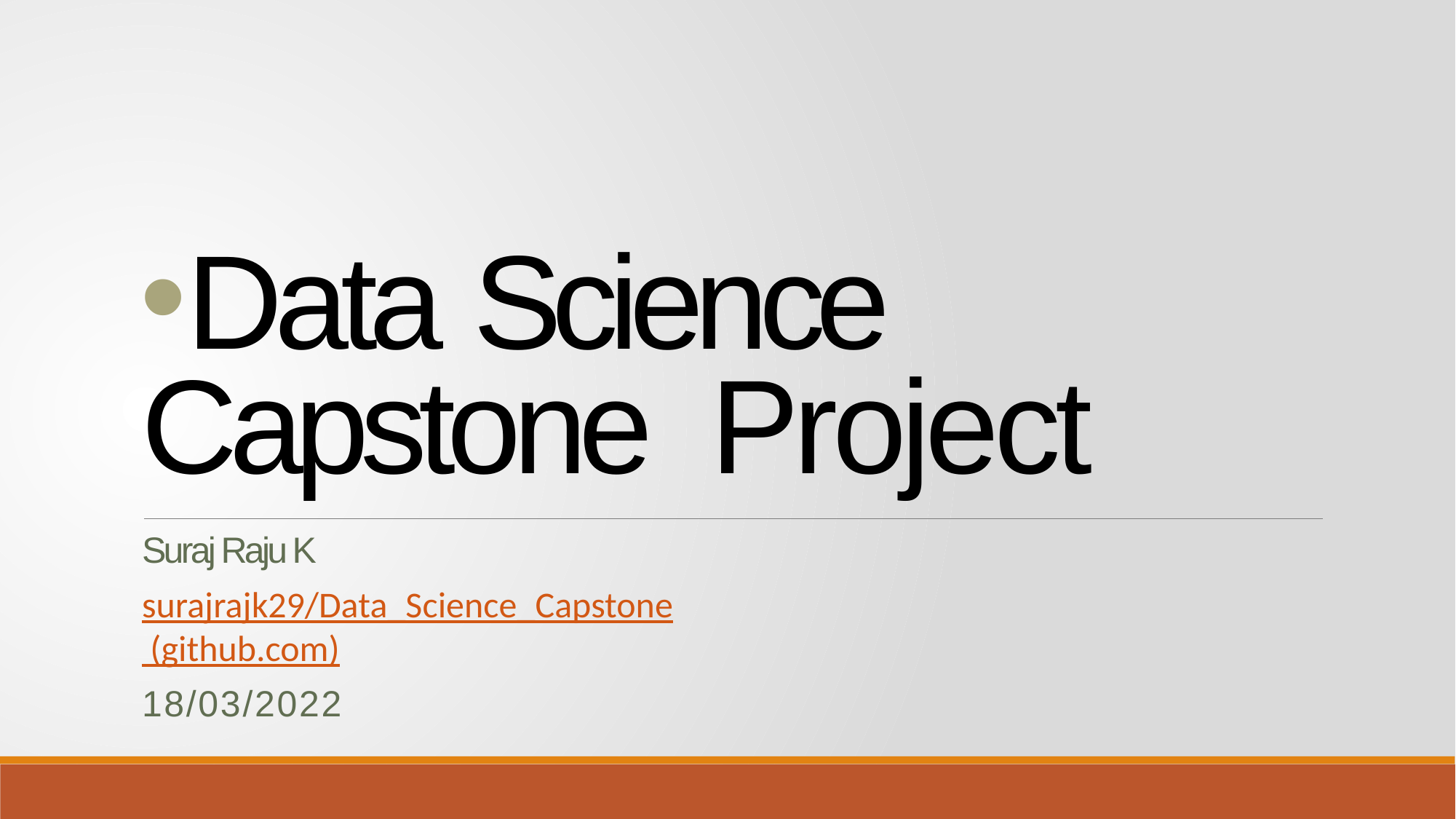

Data Science Capstone  Project
Suraj Raju K
surajrajk29/Data_Science_Capstone (github.com)
18/03/2022